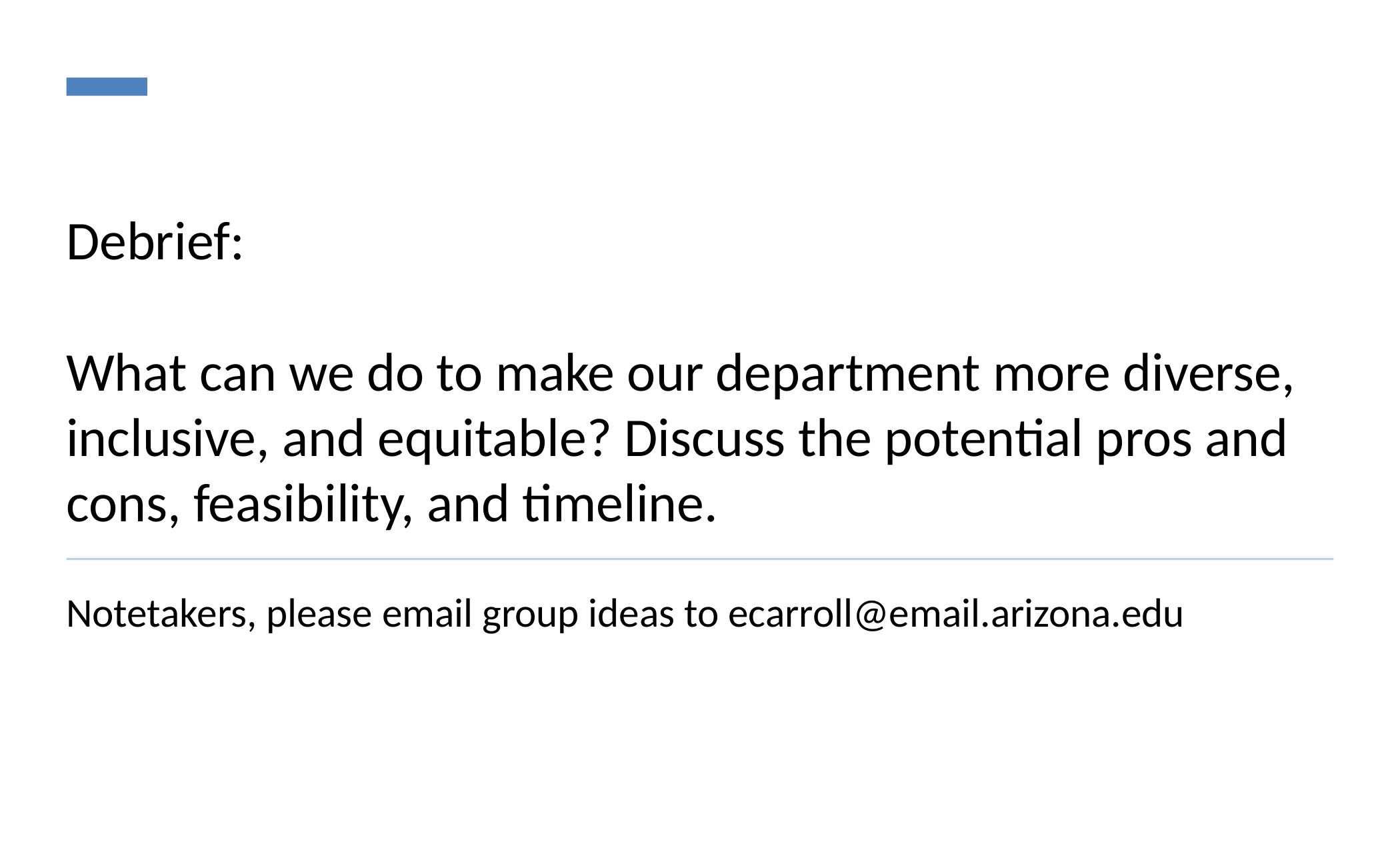

# Debrief: What can we do to make our department more diverse, inclusive, and equitable? Discuss the potential pros and cons, feasibility, and timeline.
Notetakers, please email group ideas to ecarroll@email.arizona.edu